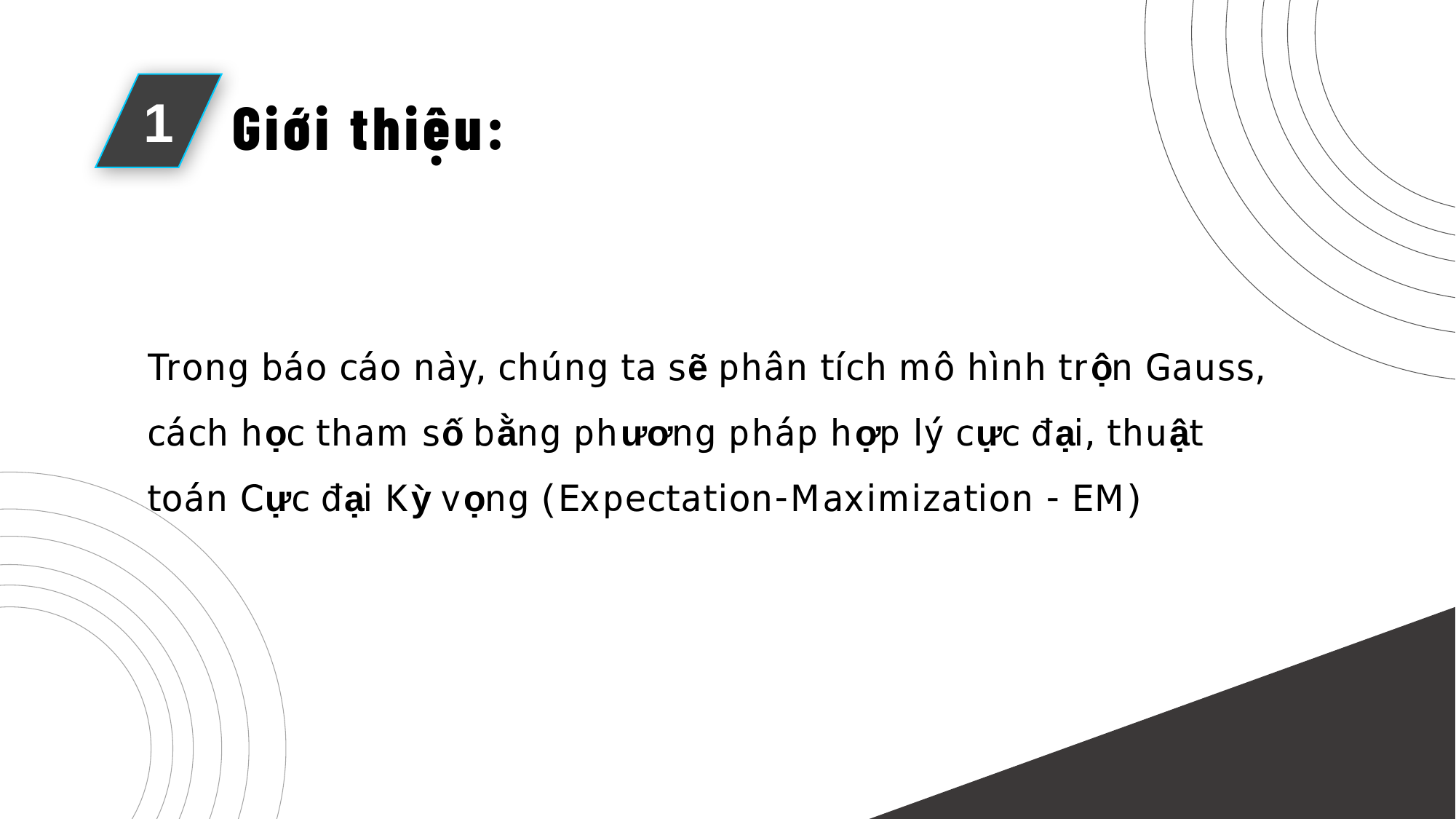

1
Giới thiệu:
Trong báo cáo này, chúng ta sẽ phân tích mô hình trộn Gauss, cách học tham số bằng phương pháp hợp lý cực đại, thuật toán Cực đại Kỳ vọng (Expectation-Maximization - EM)